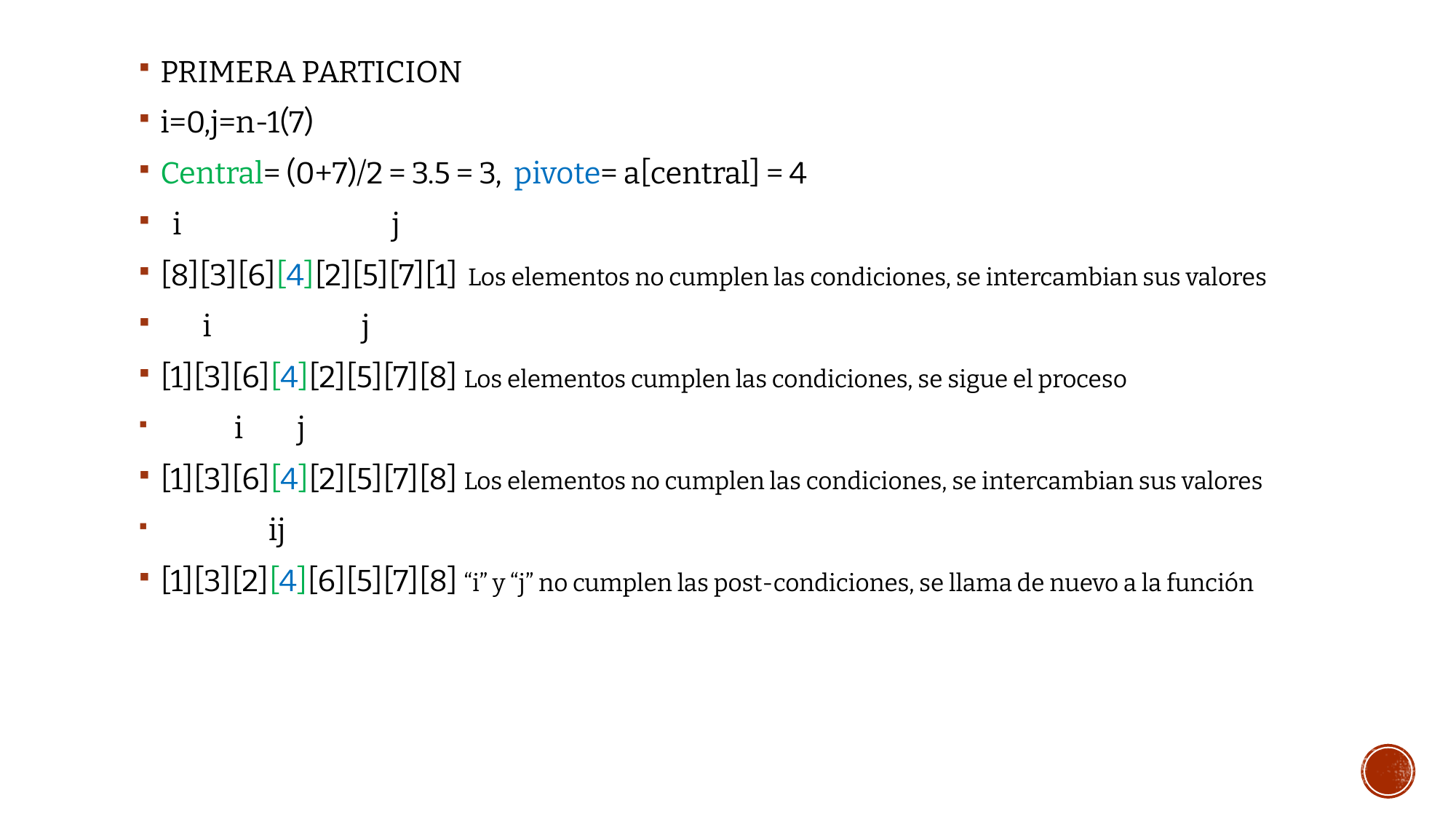

PRIMERA PARTICION
i=0,j=n-1(7)
Central= (0+7)/2 = 3.5 = 3,  pivote= a[central] = 4
  i                                   j
[8][3][6][4][2][5][7][1]  Los elementos no cumplen las condiciones, se intercambian sus valores
       i                         j
[1][3][6][4][2][5][7][8] Los elementos cumplen las condiciones, se sigue el proceso
               i         j
[1][3][6][4][2][5][7][8] Los elementos no cumplen las condiciones, se intercambian sus valores
                      ij
[1][3][2][4][6][5][7][8] “i” y “j” no cumplen las post-condiciones, se llama de nuevo a la función